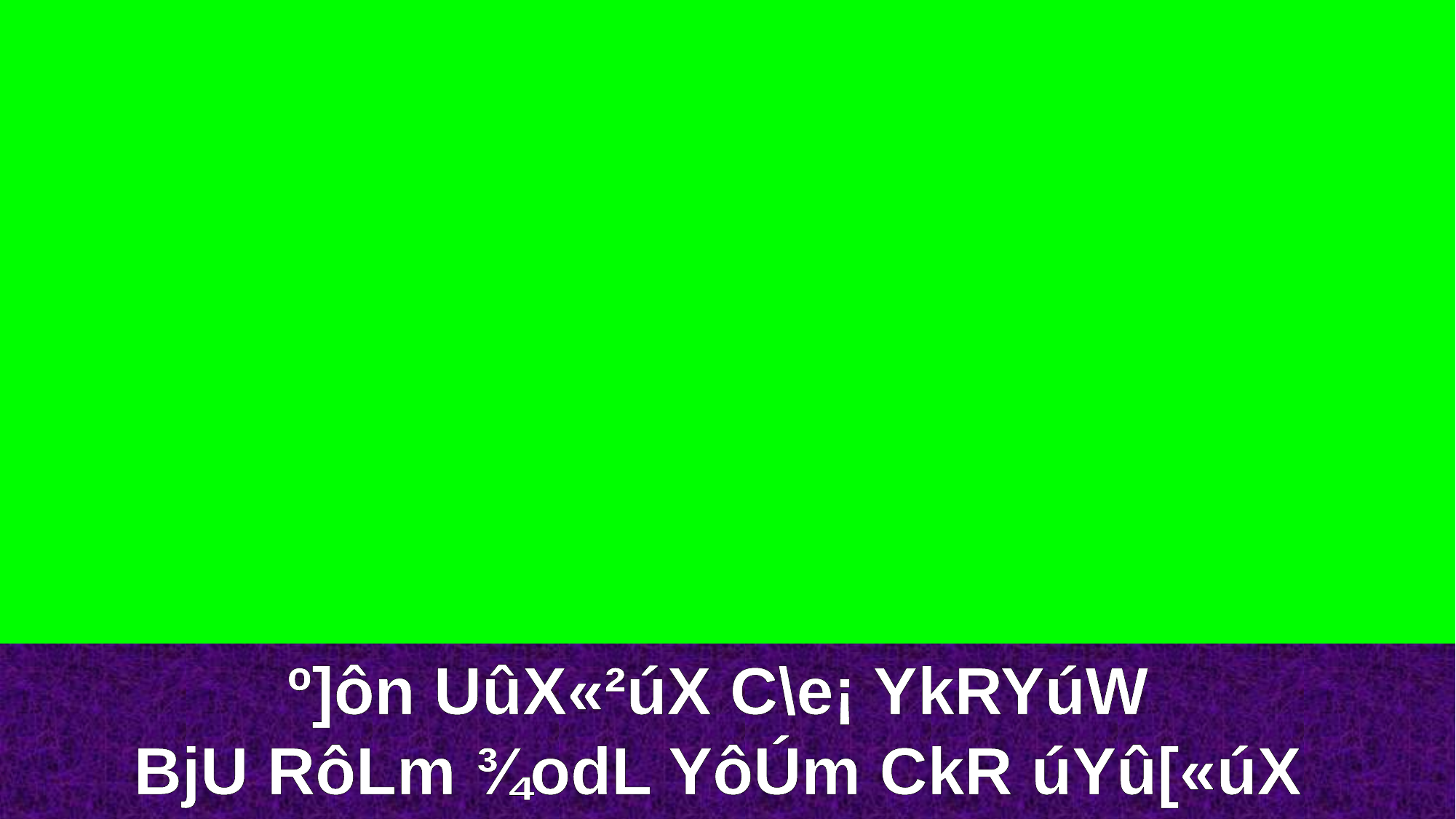

º]ôn UûX«²úX C\e¡ YkRYúW
BjU RôLm ¾odL YôÚm CkR úYû[«úX